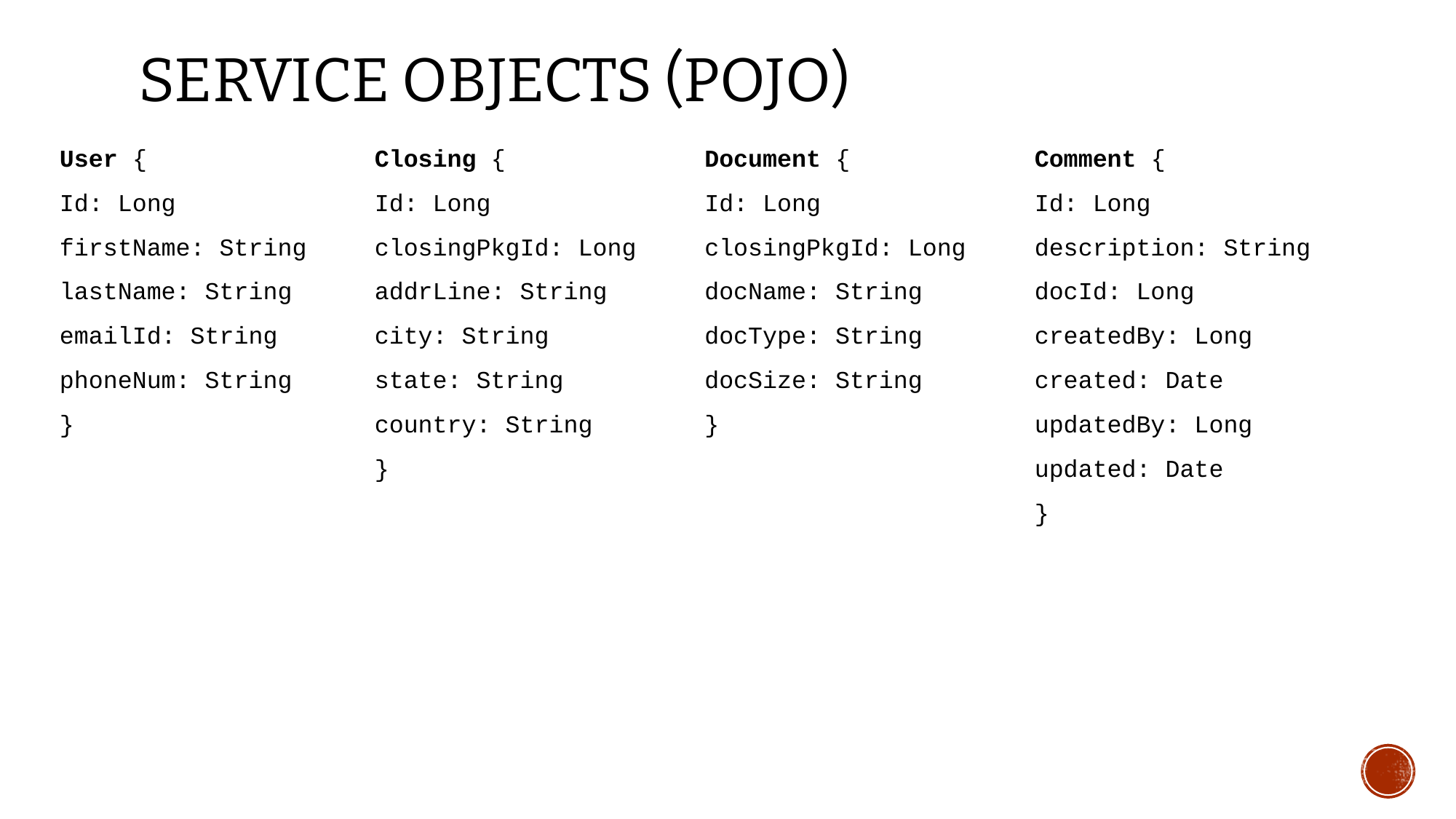

# Service objects (POJO)
User {
Id: Long
firstName: String
lastName: String
emailId: String
phoneNum: String
}
Closing {
Id: Long
closingPkgId: Long
addrLine: String
city: String
state: String
country: String
}
Document {
Id: Long
closingPkgId: Long
docName: String
docType: String
docSize: String
}
Comment {
Id: Long
description: String
docId: Long
createdBy: Long
created: Date
updatedBy: Long
updated: Date
}